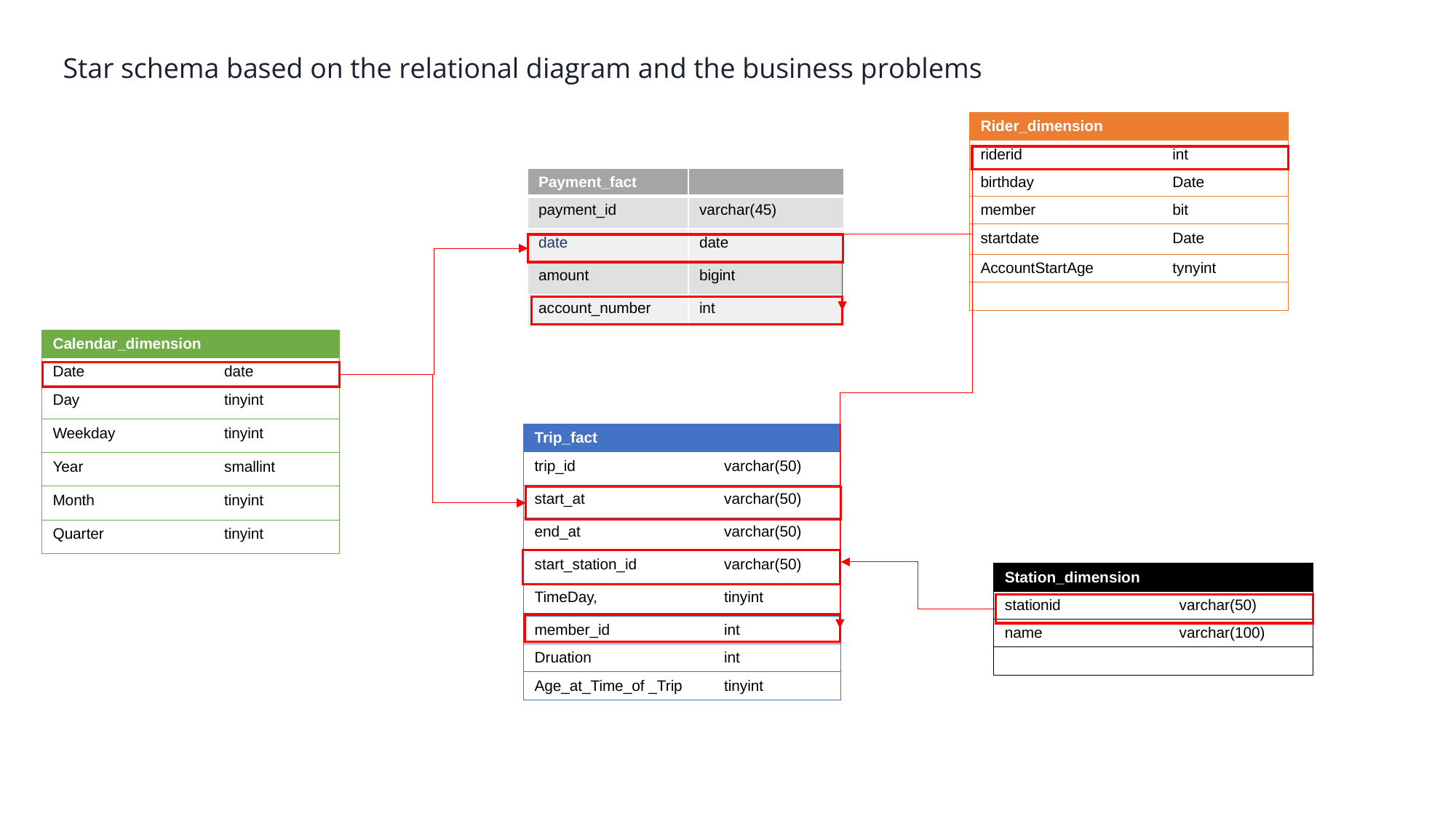

Star schema based on the relational diagram and the business problems
| Rider\_dimension |  |
| --- | --- |
| riderid | int |
| birthday | Date |
| member | bit |
| startdate | Date |
| AccountStartAge | tynyint |
|  |  |

| Payment\_fact |  |
| --- | --- |
| payment\_id | varchar(45) |
| date | date |
| amount | bigint |
| account\_number | int |

| Calendar\_dimension |  |
| --- | --- |
| Date | date |
| Day | tinyint |
| Weekday | tinyint |
| Year | smallint |
| Month | tinyint |
| Quarter | tinyint |

| Trip\_fact |  |
| --- | --- |
| trip\_id | varchar(50) |
| start\_at | varchar(50) |
| end\_at | varchar(50) |
| start\_station\_id | varchar(50) |
| TimeDay, | tinyint |
| member\_id | int |
| Druation | int |
| Age\_at\_Time\_of \_Trip | tinyint |

| Station\_dimension |  |
| --- | --- |
| stationid | varchar(50) |
| name | varchar(100) |
|  |  |